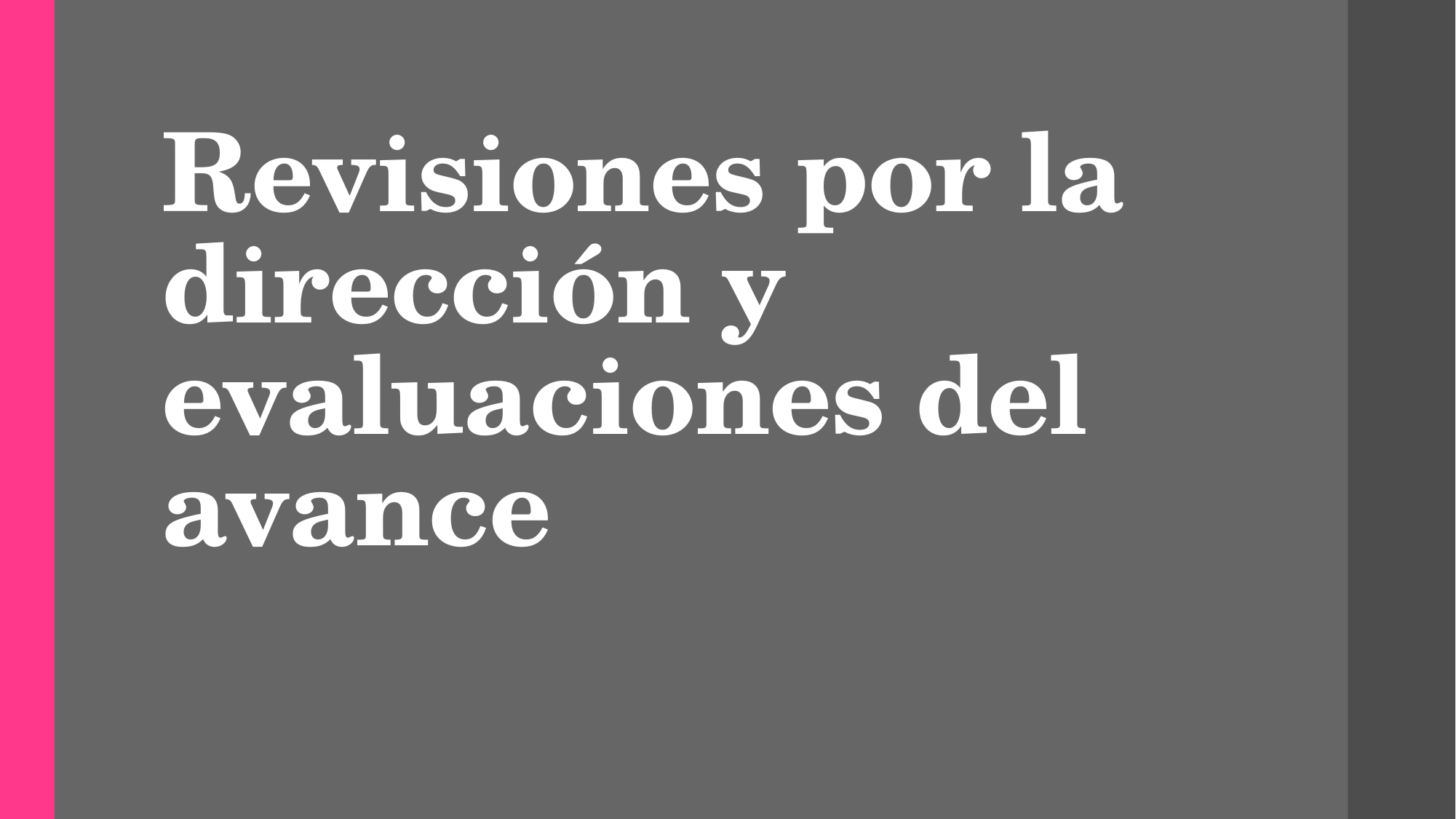

# Revisiones por la dirección y evaluaciones del avance